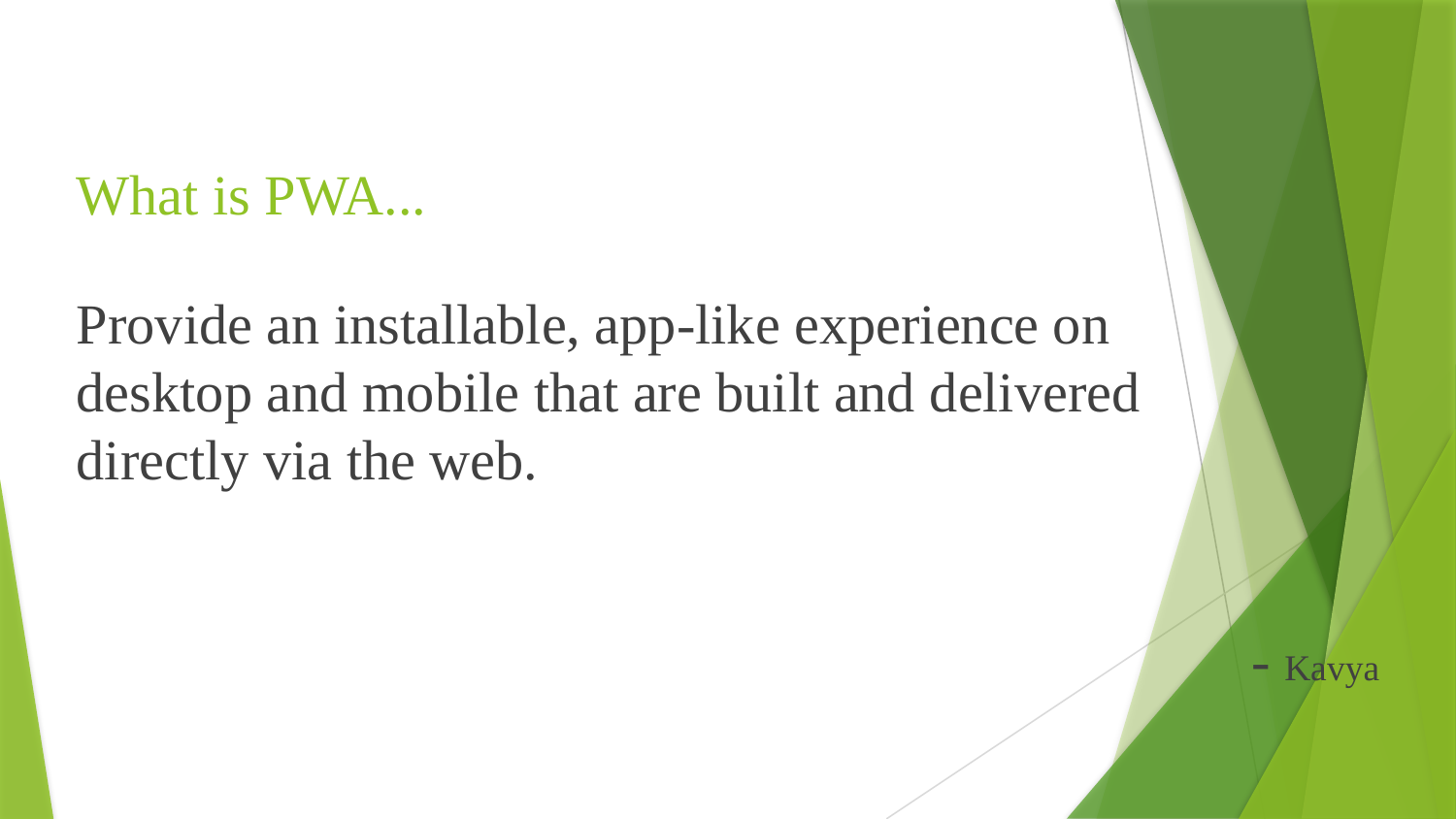

# What is PWA...
Provide an installable, app-like experience on       desktop and mobile that are built and delivered     directly via the web.

- Kavya